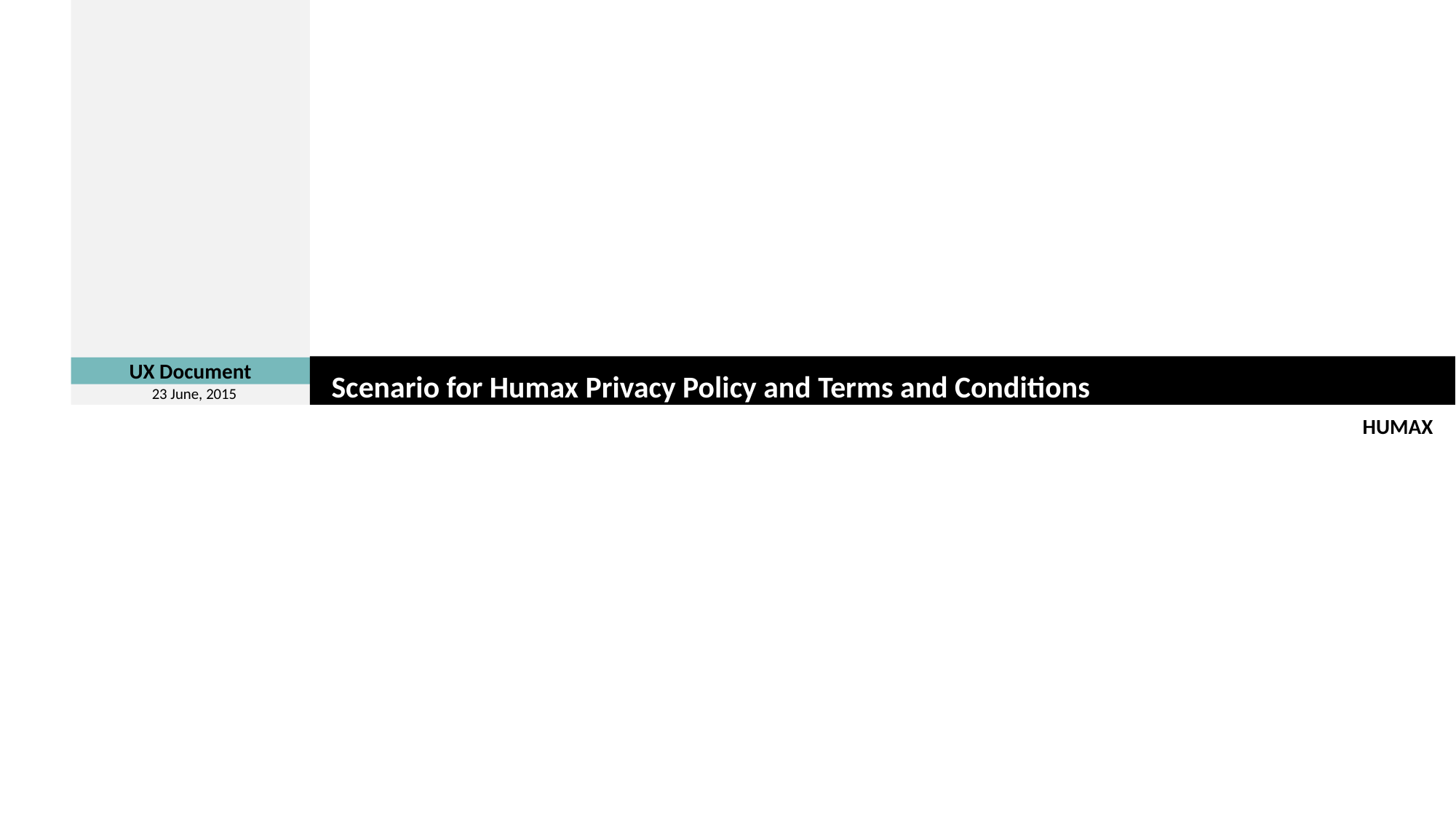

Scenario for Humax Privacy Policy and Terms and Conditions
UX Document

23 June, 2015
HUMAX